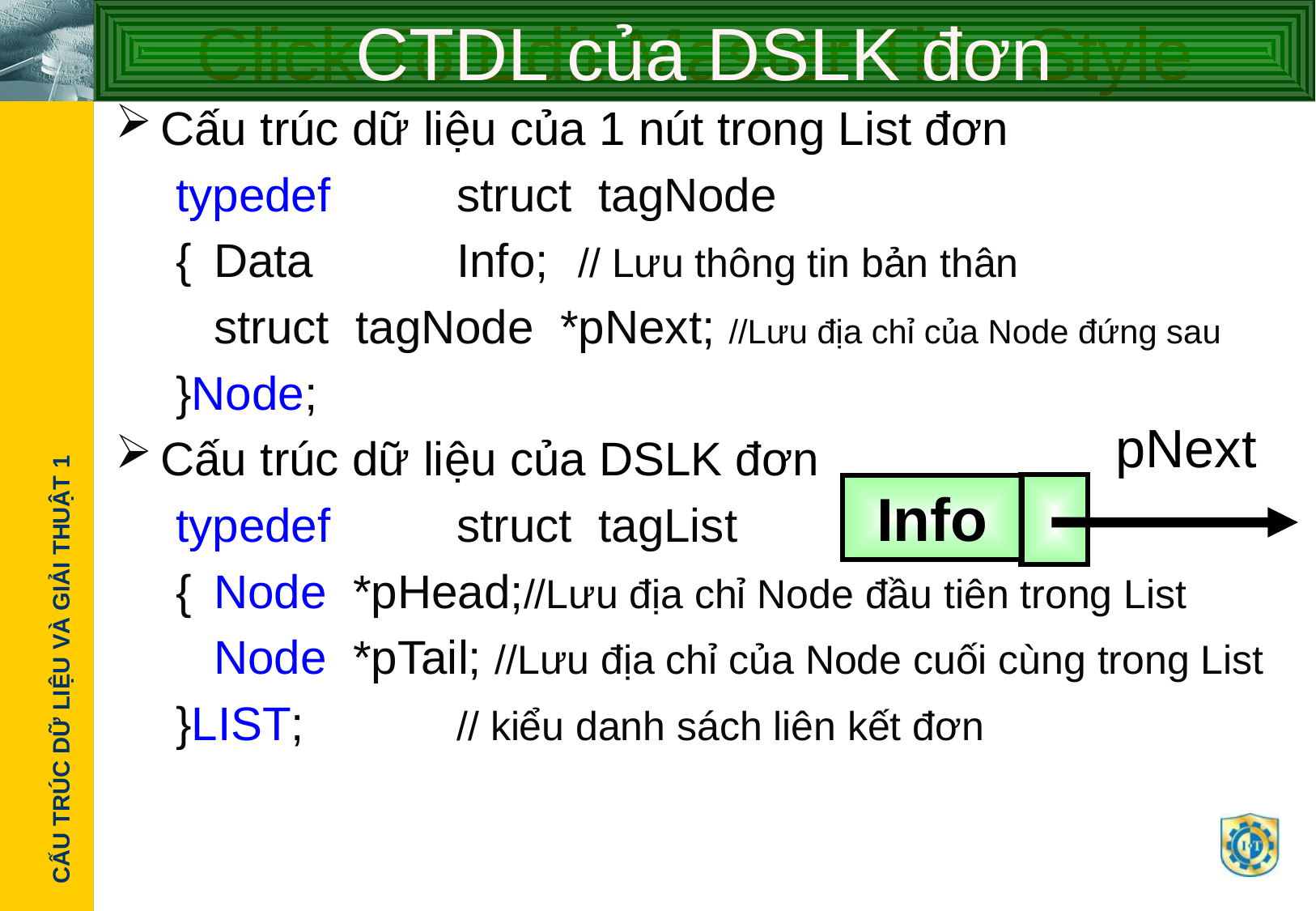

# CTDL của DSLK đơn
Cấu trúc dữ liệu của 1 nút trong List đơn
typedef 	struct  tagNode
{	Data   	Info;  	// Lưu thông tin bản thân
	struct  tagNode  *pNext; //Lưu địa chỉ của Node đứng sau
}Node;
Cấu trúc dữ liệu của DSLK đơn
typedef 	struct  tagList
{	Node  *pHead;//Lưu địa chỉ Node đầu tiên trong List
	Node  *pTail; //Lưu địa chỉ của Node cuối cùng trong List
}LIST;		// kiểu danh sách liên kết đơn
pNext
Info